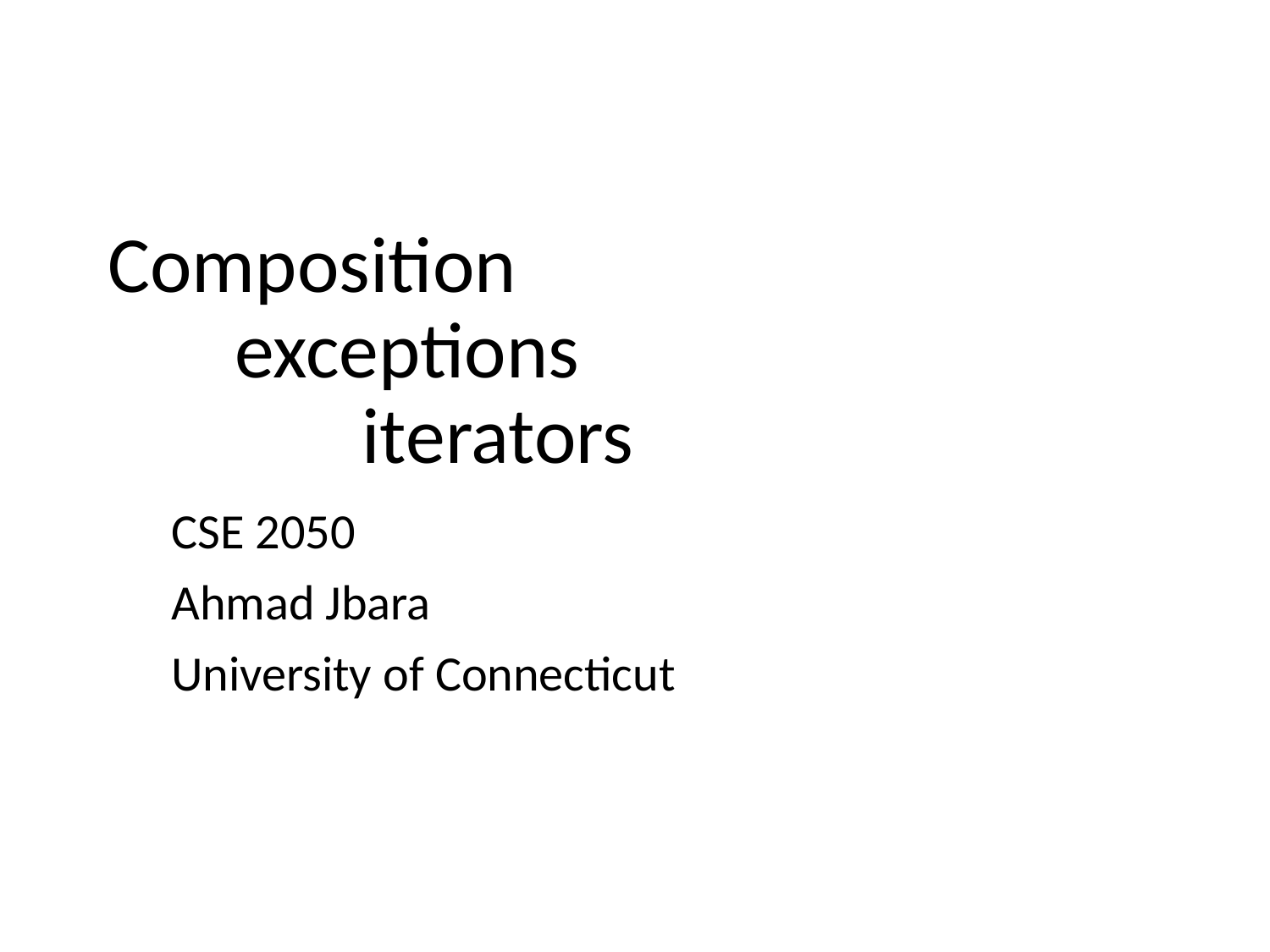

# Composition exceptions iterators
CSE 2050
Ahmad Jbara
University of Connecticut